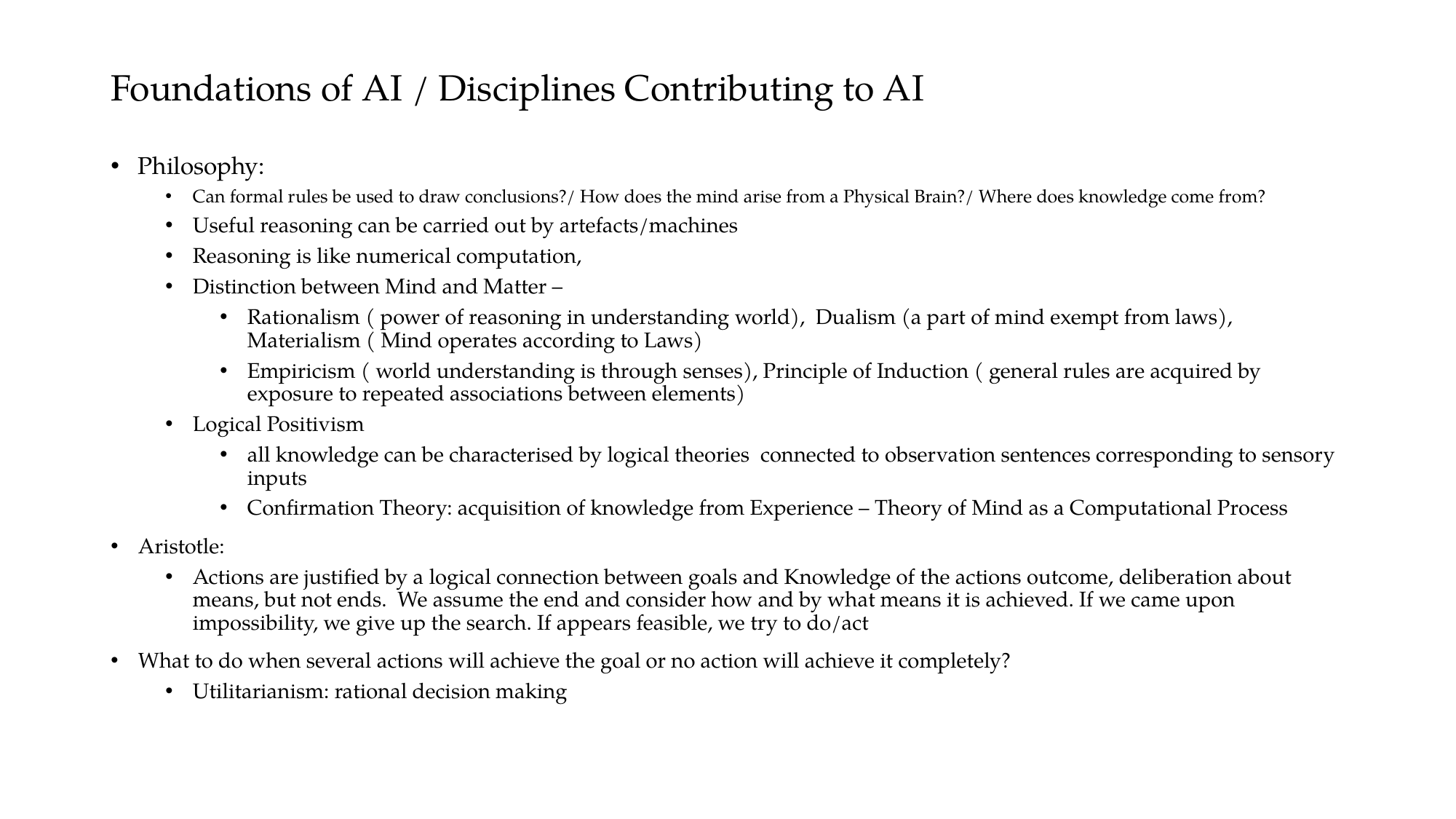

# Foundations of AI / Disciplines Contributing to AI
Philosophy:
Can formal rules be used to draw conclusions?/ How does the mind arise from a Physical Brain?/ Where does knowledge come from?
Useful reasoning can be carried out by artefacts/machines
Reasoning is like numerical computation,
Distinction between Mind and Matter –
Rationalism ( power of reasoning in understanding world),  Dualism (a part of mind exempt from laws), Materialism ( Mind operates according to Laws)
Empiricism ( world understanding is through senses), Principle of Induction ( general rules are acquired by exposure to repeated associations between elements)
Logical Positivism
all knowledge can be characterised by logical theories  connected to observation sentences corresponding to sensory inputs
Confirmation Theory: acquisition of knowledge from Experience – Theory of Mind as a Computational Process
Aristotle:
Actions are justified by a logical connection between goals and Knowledge of the actions outcome, deliberation about means, but not ends.  We assume the end and consider how and by what means it is achieved. If we came upon impossibility, we give up the search. If appears feasible, we try to do/act
What to do when several actions will achieve the goal or no action will achieve it completely?
Utilitarianism: rational decision making